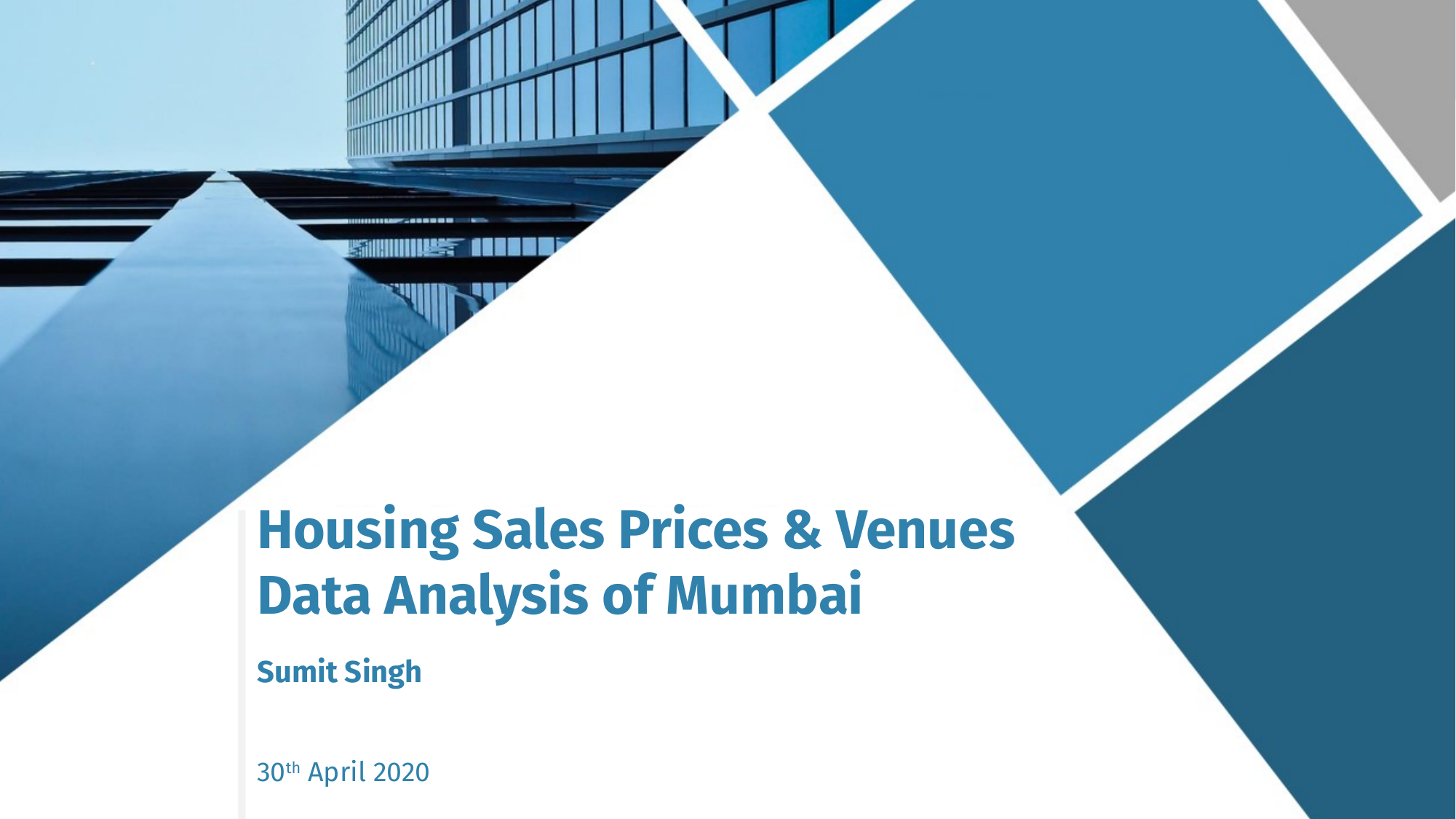

# Housing Sales Prices & Venues Data Analysis of Mumbai
Sumit Singh
30th April 2020